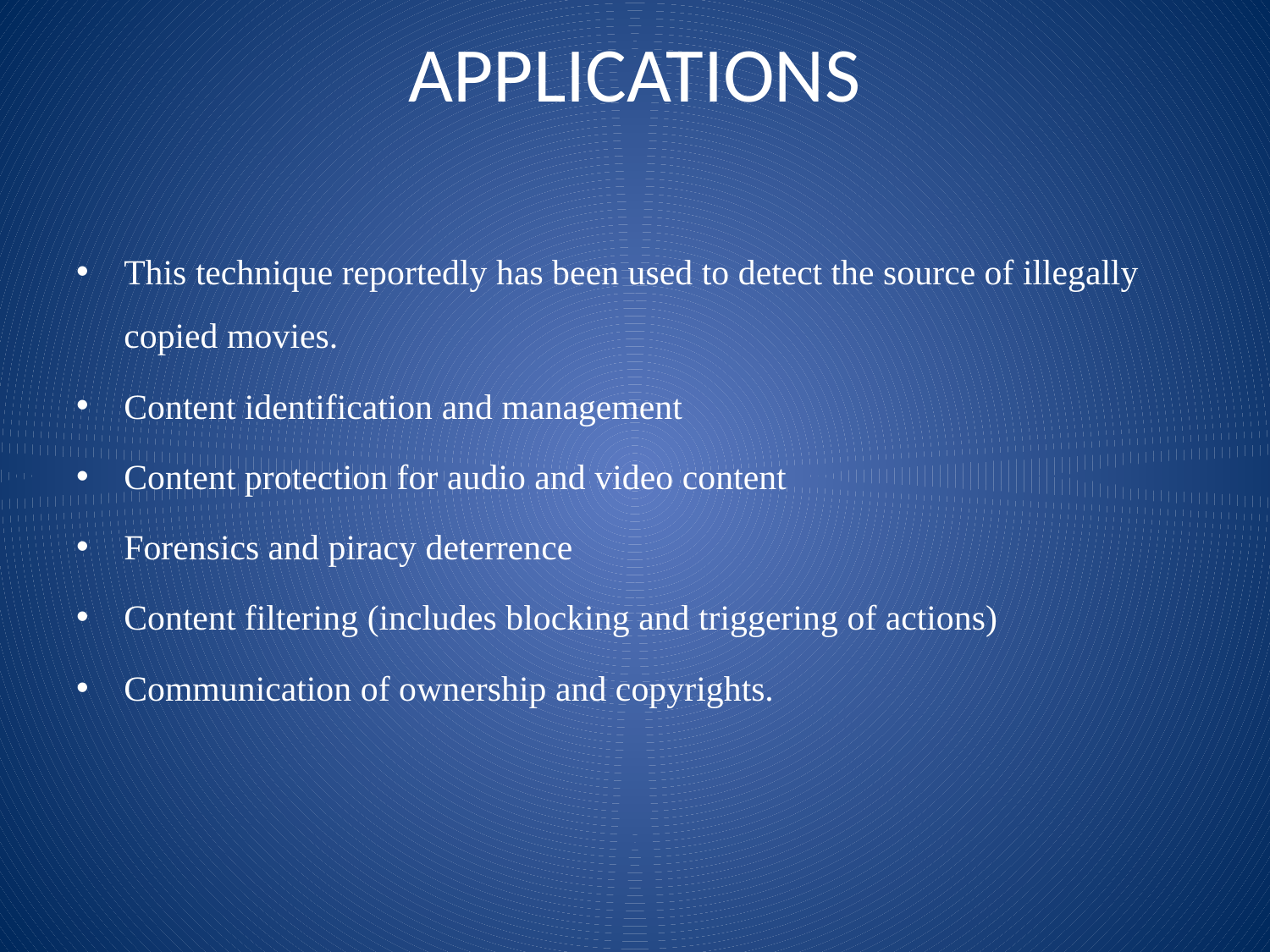

# APPLICATIONS
This technique reportedly has been used to detect the source of illegally copied movies.
Content identification and management
Content protection for audio and video content
Forensics and piracy deterrence
Content filtering (includes blocking and triggering of actions)
Communication of ownership and copyrights.